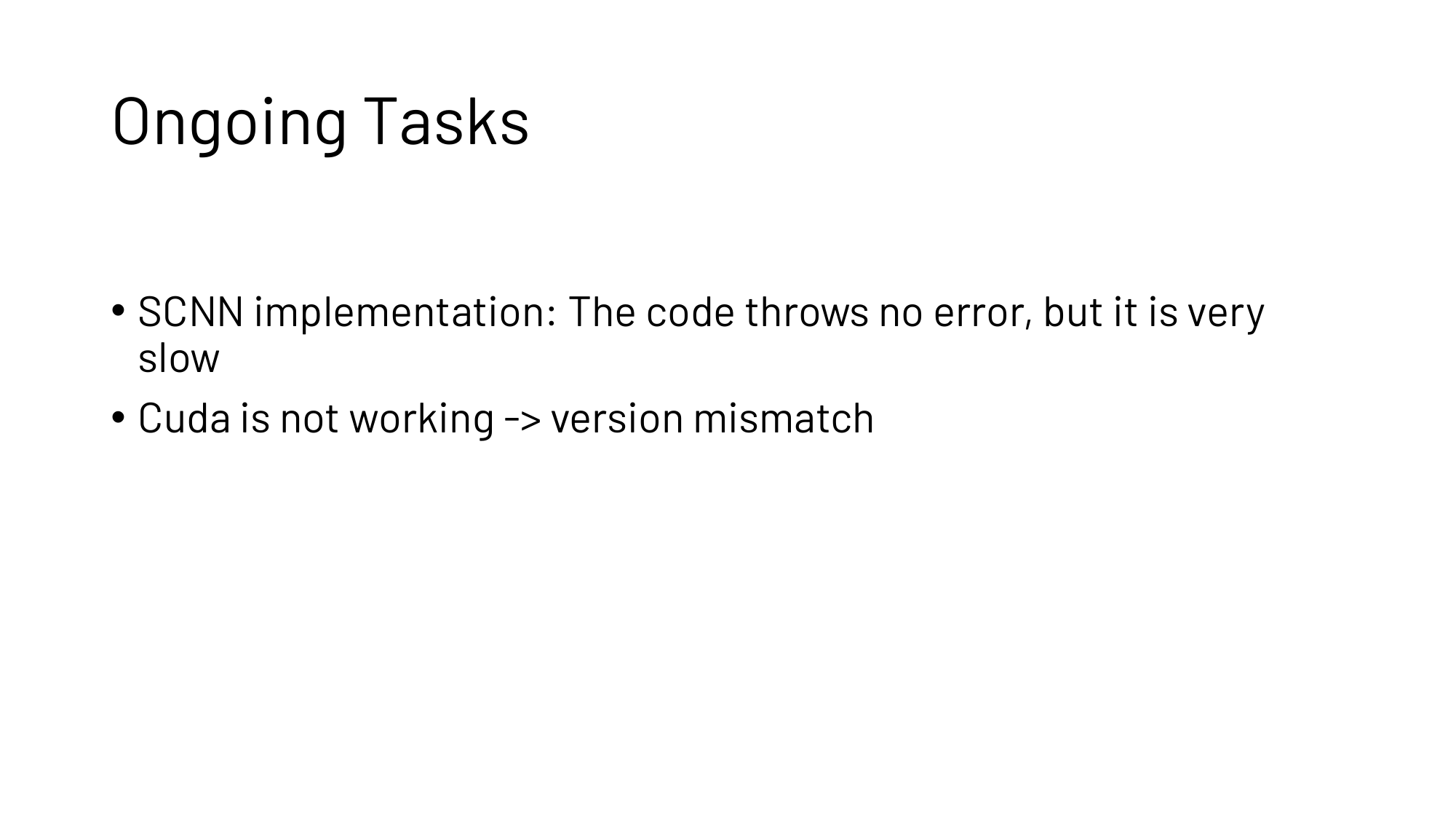

# Ongoing Tasks

SCNN implementation: The code throws no error, but it is very slow
Cuda is not working -> version mismatch